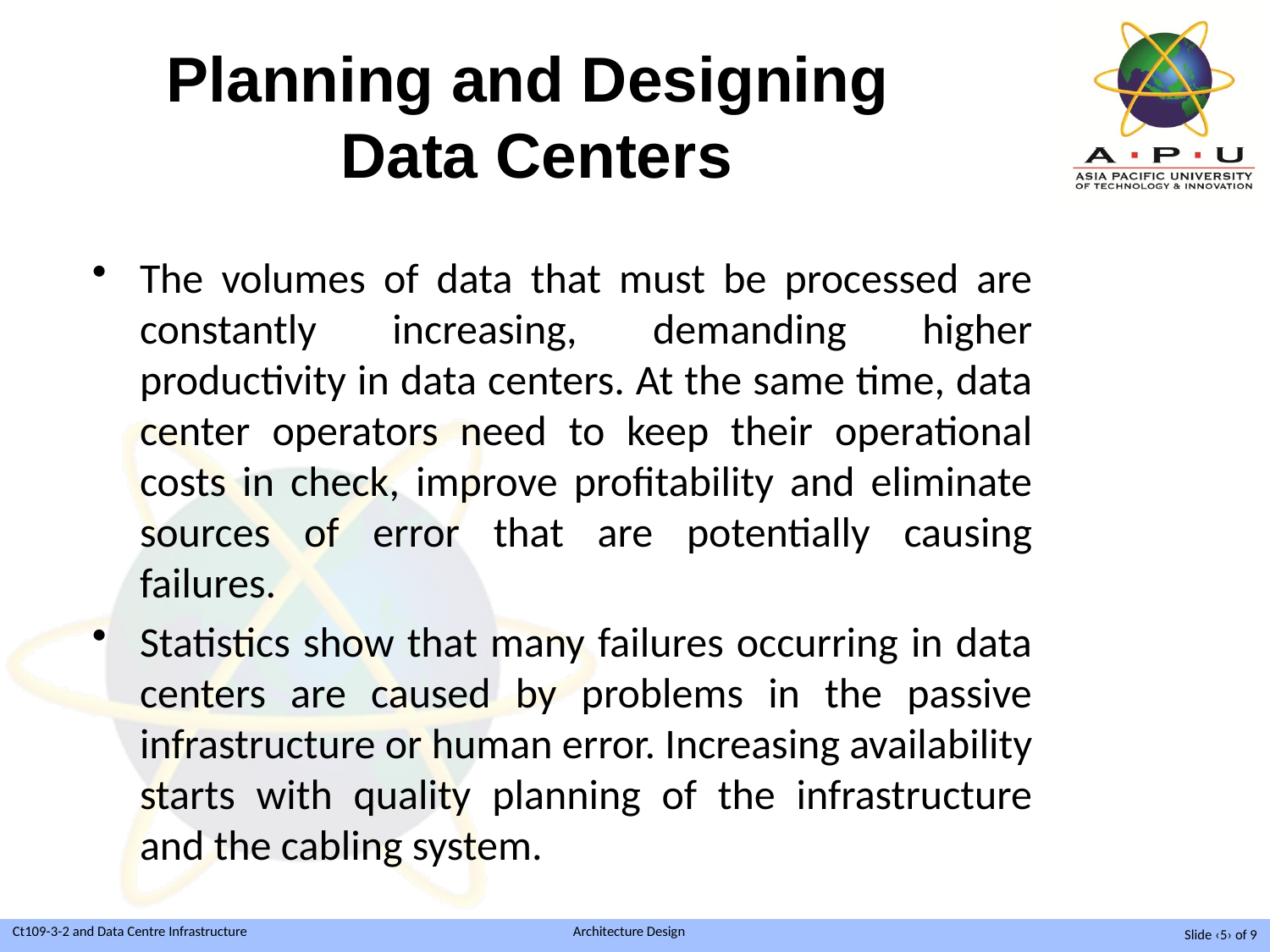

# Planning and Designing Data Centers
The volumes of data that must be processed are constantly increasing, demanding higher productivity in data centers. At the same time, data center operators need to keep their operational costs in check, improve profitability and eliminate sources of error that are potentially causing failures.
Statistics show that many failures occurring in data centers are caused by problems in the passive infrastructure or human error. Increasing availability starts with quality planning of the infrastructure and the cabling system.
Slide ‹5› of 9